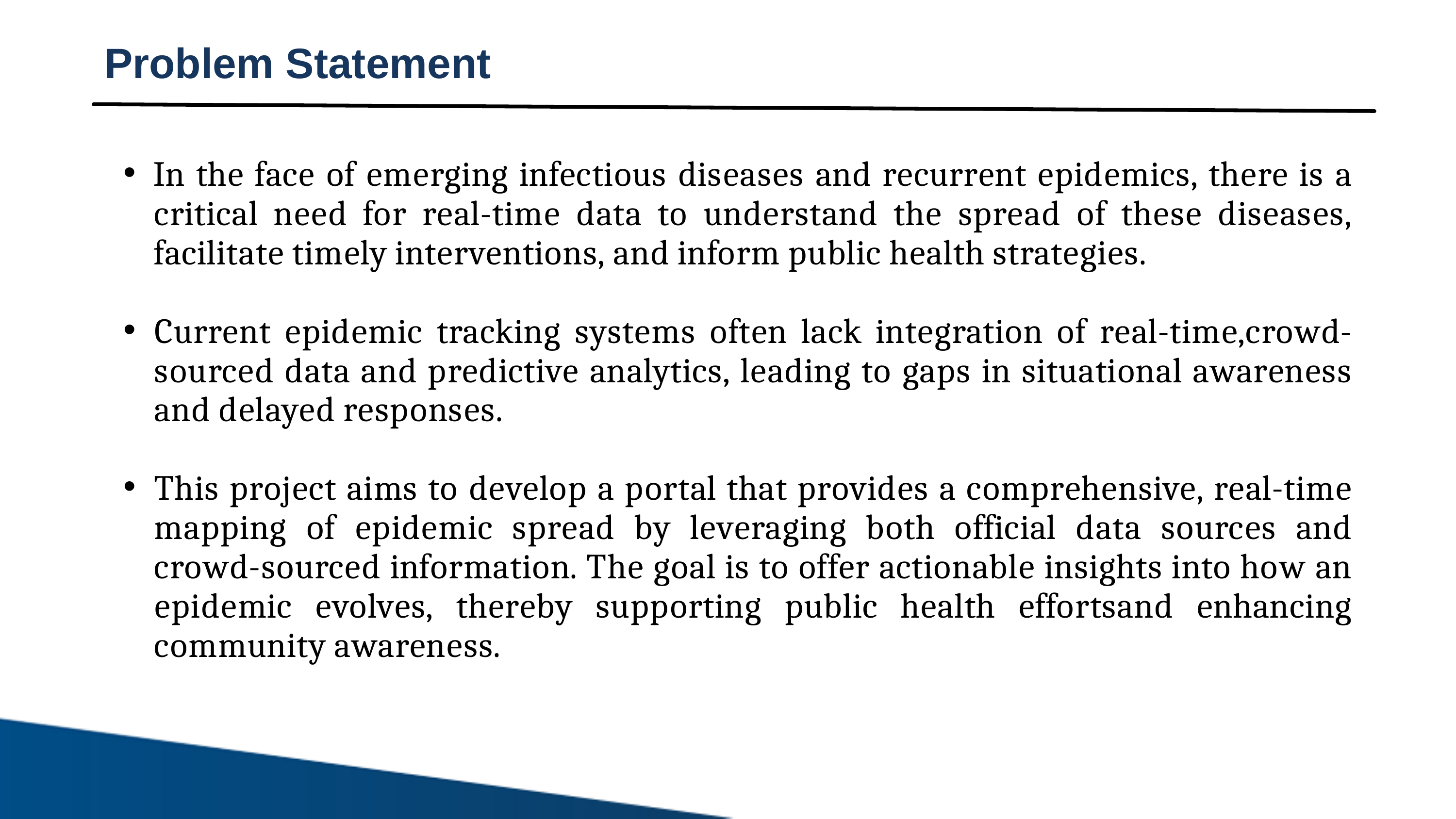

Problem Statement

In the face of emerging infectious diseases and recurrent epidemics, there is a critical need for real-time data to understand the spread of these diseases, facilitate timely interventions, and inform public health strategies.

Current epidemic tracking systems often lack integration of real-time,crowd-sourced data and predictive analytics, leading to gaps in situational awareness and delayed responses.

This project aims to develop a portal that provides a comprehensive, real-time mapping of epidemic spread by leveraging both official data sources and crowd-sourced information. The goal is to offer actionable insights into how an epidemic evolves, thereby supporting public health effortsand enhancing community awareness.